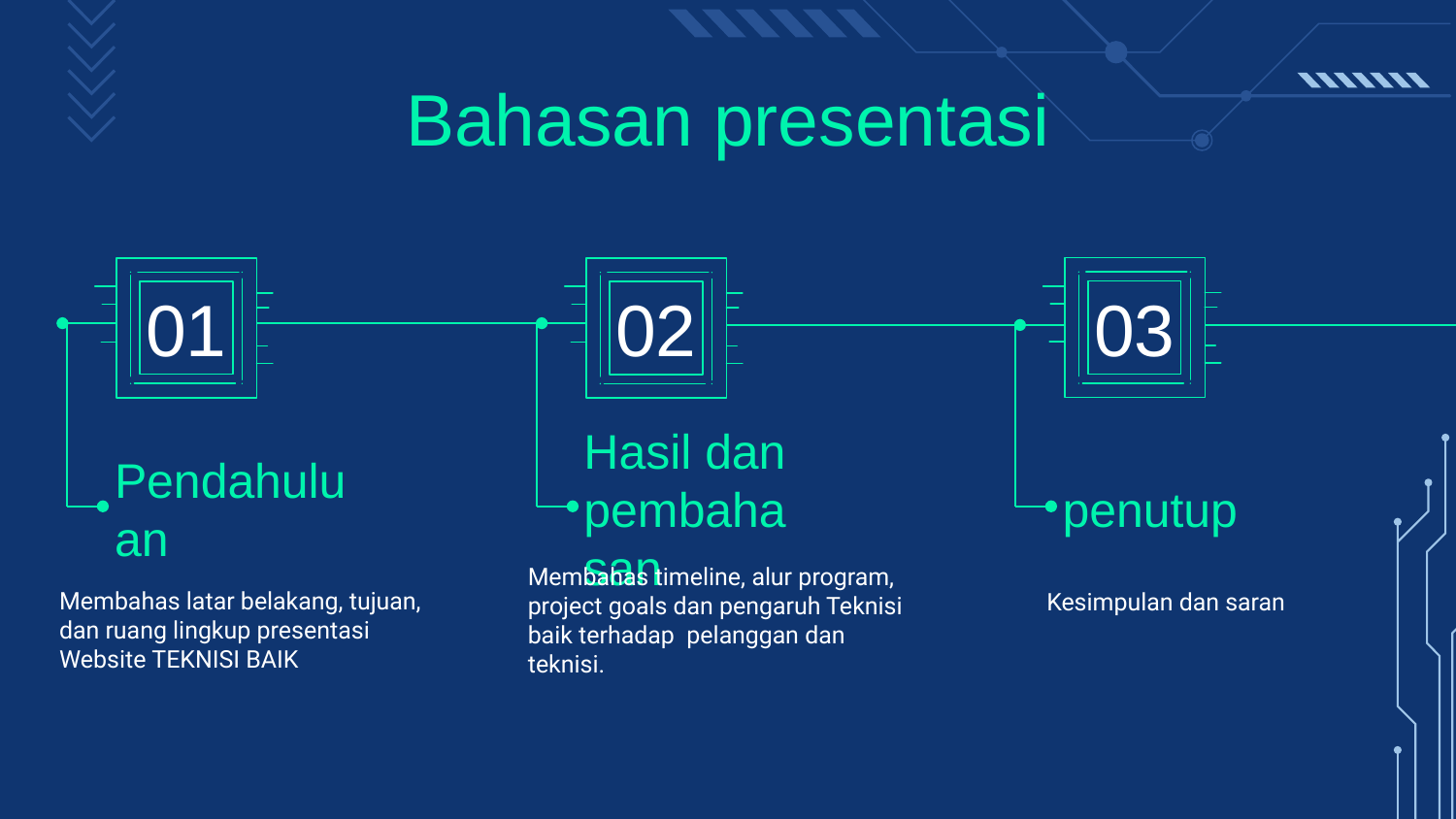

# Bahasan presentasi
01
02
03
Pendahuluan
Hasil dan pembahasan
penutup
Kesimpulan dan saran
Membahas timeline, alur program, project goals dan pengaruh Teknisi baik terhadap  pelanggan dan teknisi.
Membahas latar belakang, tujuan, dan ruang lingkup presentasi Website TEKNISI BAIK